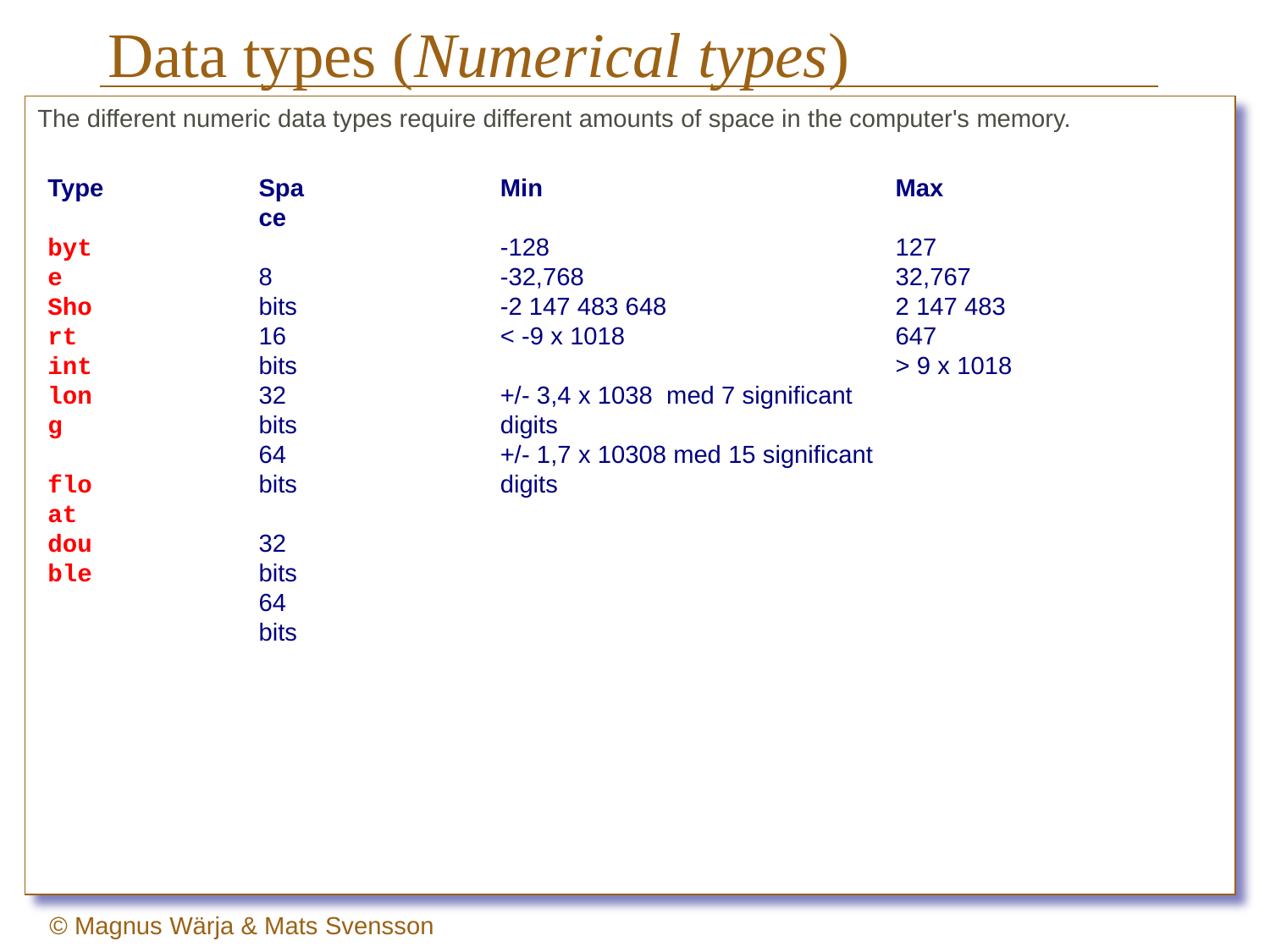

# Data types (Numerical types)
The different numeric data types require different amounts of space in the computer's memory.
Type

byte
Short
int
long

float
double
Space

8 bits
16 bits
32 bits
64 bits

32 bits
64 bits
Min

-128
-32,768
-2 147 483 648
< -9 x 1018

+/- 3,4 x 1038  med 7 significant digits
+/- 1,7 x 10308 med 15 significant digits
Max

127
32,767
2 147 483 647
> 9 x 1018